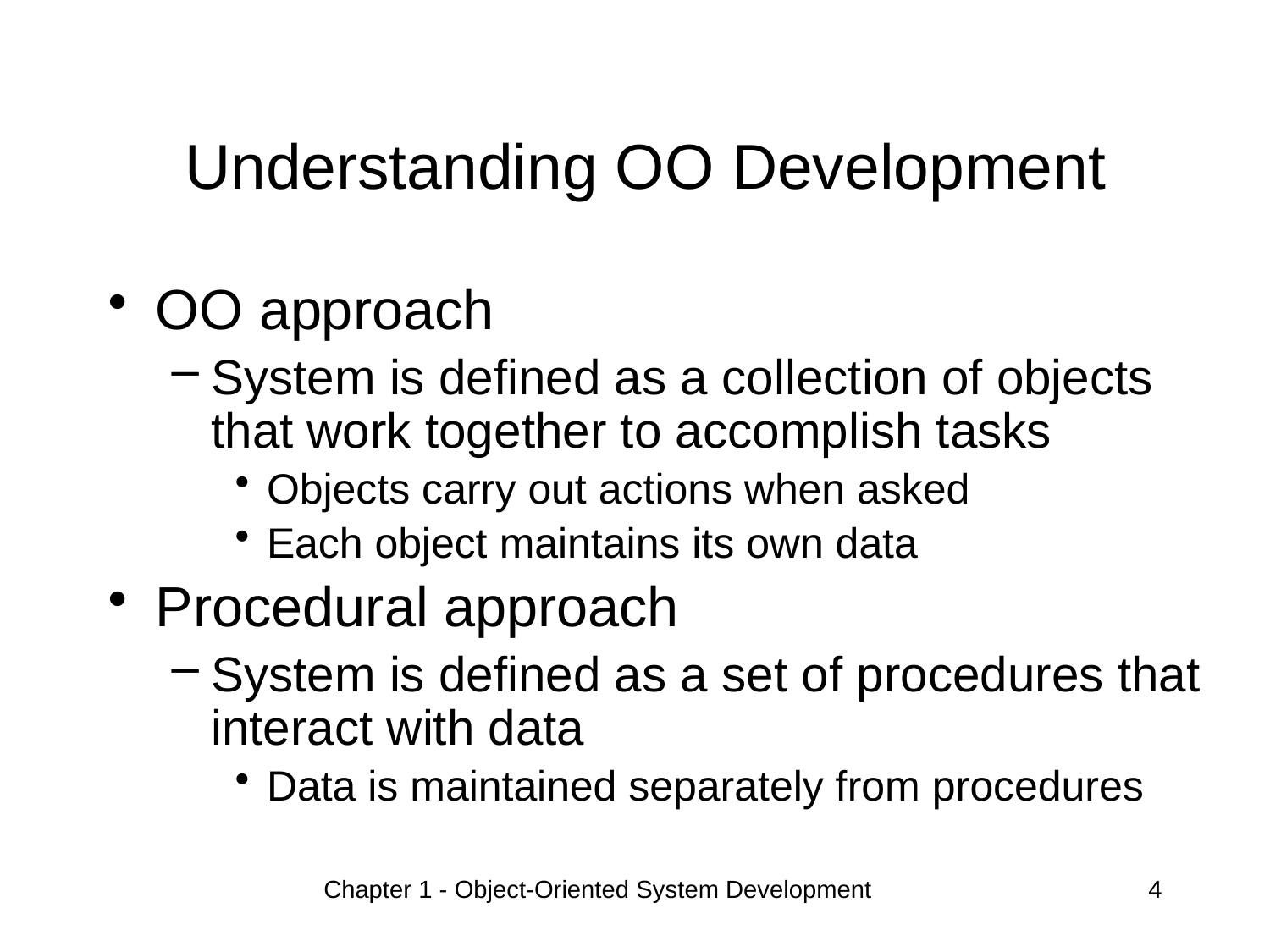

# Understanding OO Development
OO approach
System is defined as a collection of objects that work together to accomplish tasks
Objects carry out actions when asked
Each object maintains its own data
Procedural approach
System is defined as a set of procedures that interact with data
Data is maintained separately from procedures
Chapter 1 - Object-Oriented System Development
4